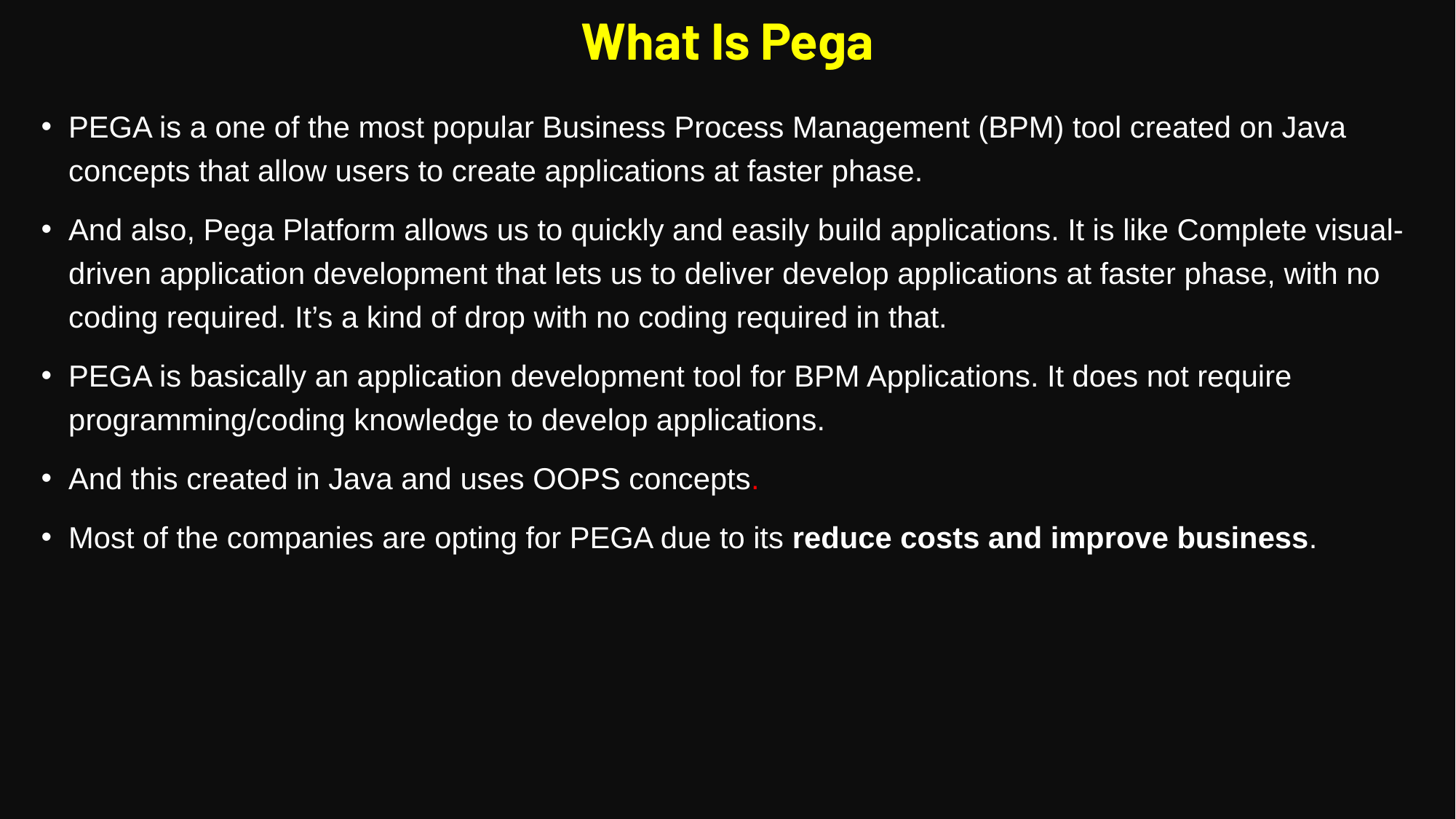

# What Is Pega
PEGA is a one of the most popular Business Process Management (BPM) tool created on Java concepts that allow users to create applications at faster phase.
And also, Pega Platform allows us to quickly and easily build applications. It is like Complete visual-driven application development that lets us to deliver develop applications at faster phase, with no coding required. It’s a kind of drop with no coding required in that.
PEGA is basically an application development tool for BPM Applications. It does not require programming/coding knowledge to develop applications.
And this created in Java and uses OOPS concepts.
Most of the companies are opting for PEGA due to its reduce costs and improve business.